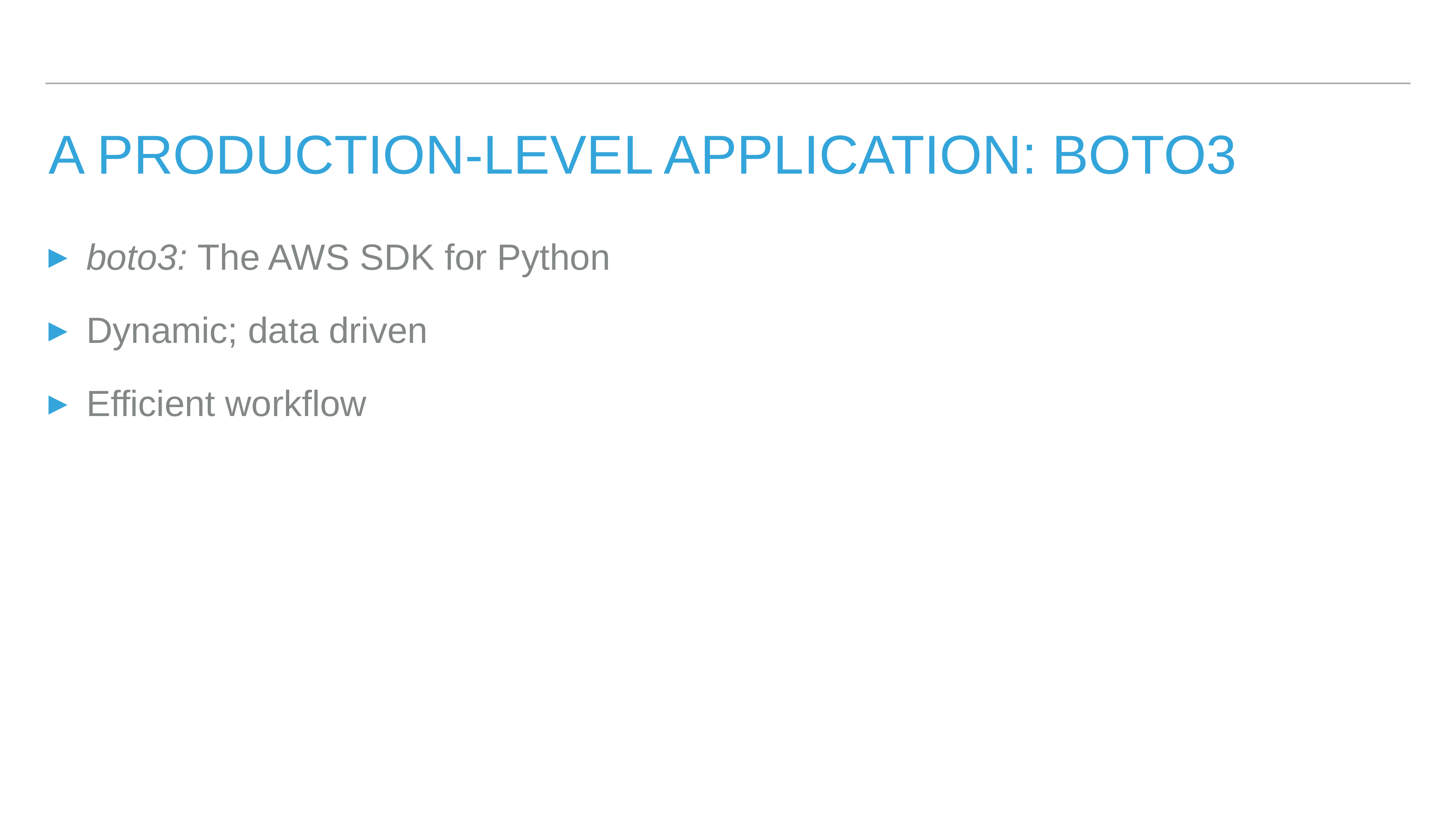

7
# A Production-Level Application: Boto3
boto3: The AWS SDK for Python
Dynamic; data driven
Efficient workflow